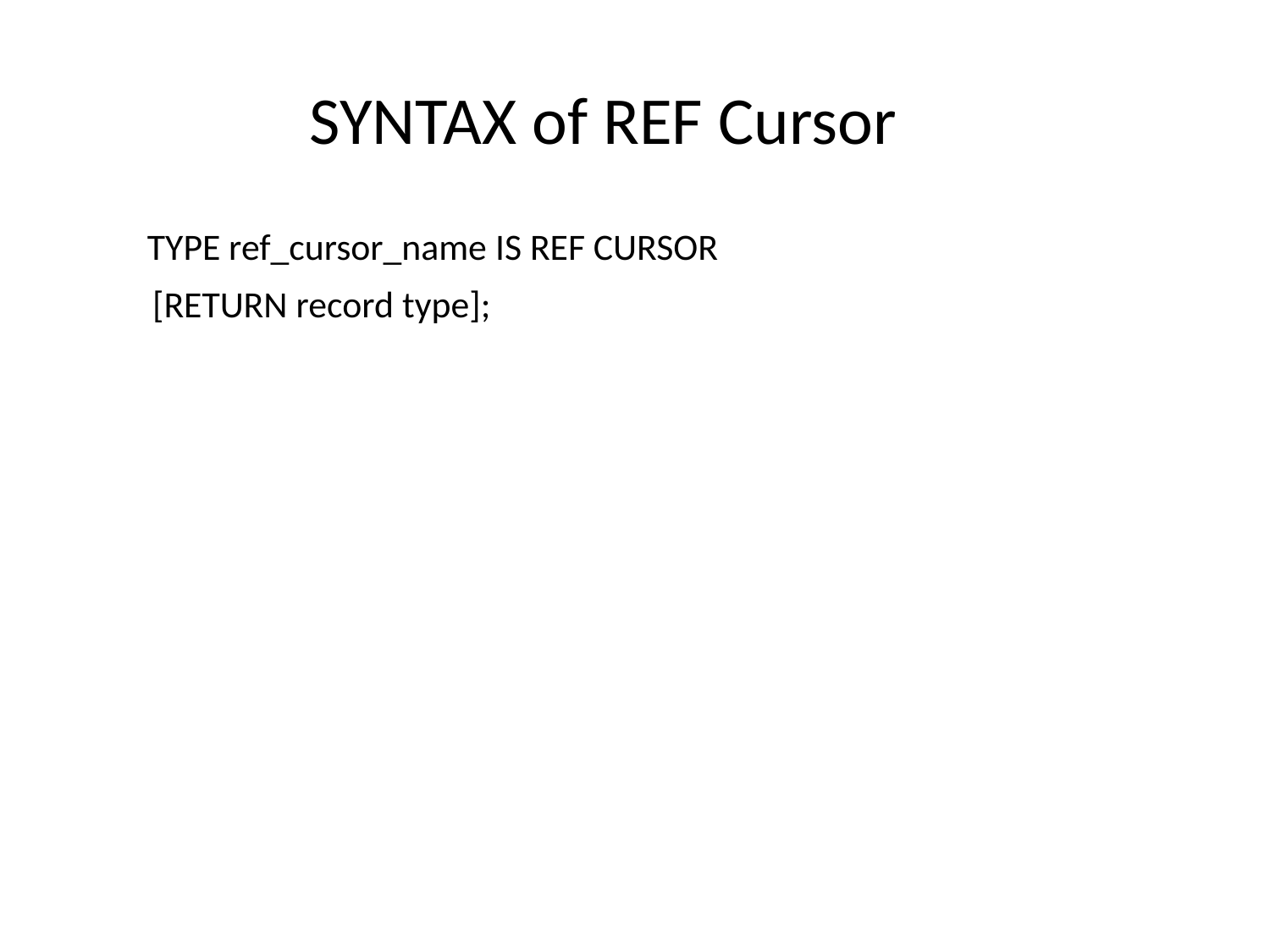

SYNTAX of REF Cursor
  TYPE ref_cursor_name IS REF CURSOR
    [RETURN record type];